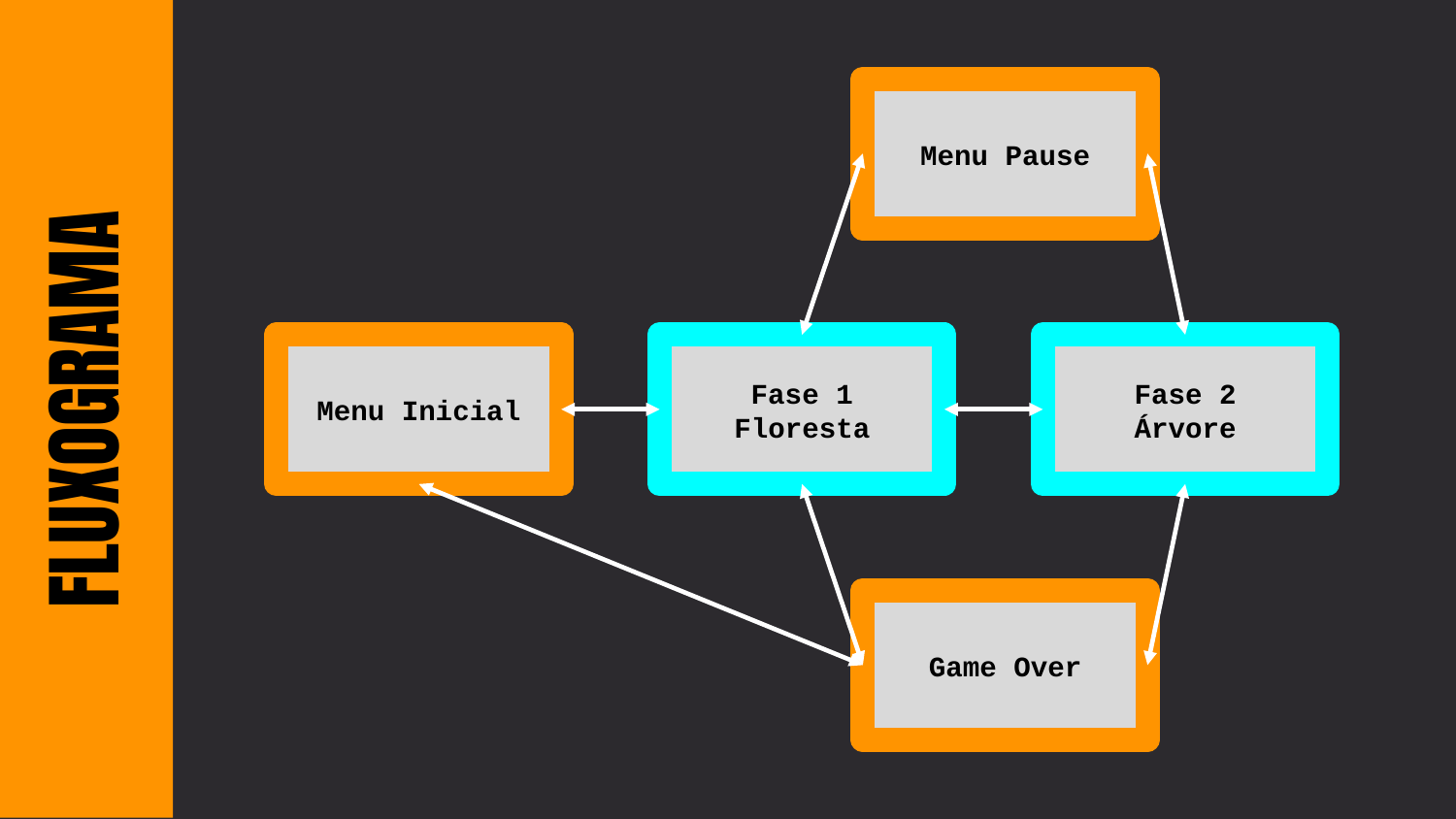

Menu Pause
FLUXOGRAMA
Menu Inicial
Fase 1
Floresta
Fase 2
Árvore
Game Over